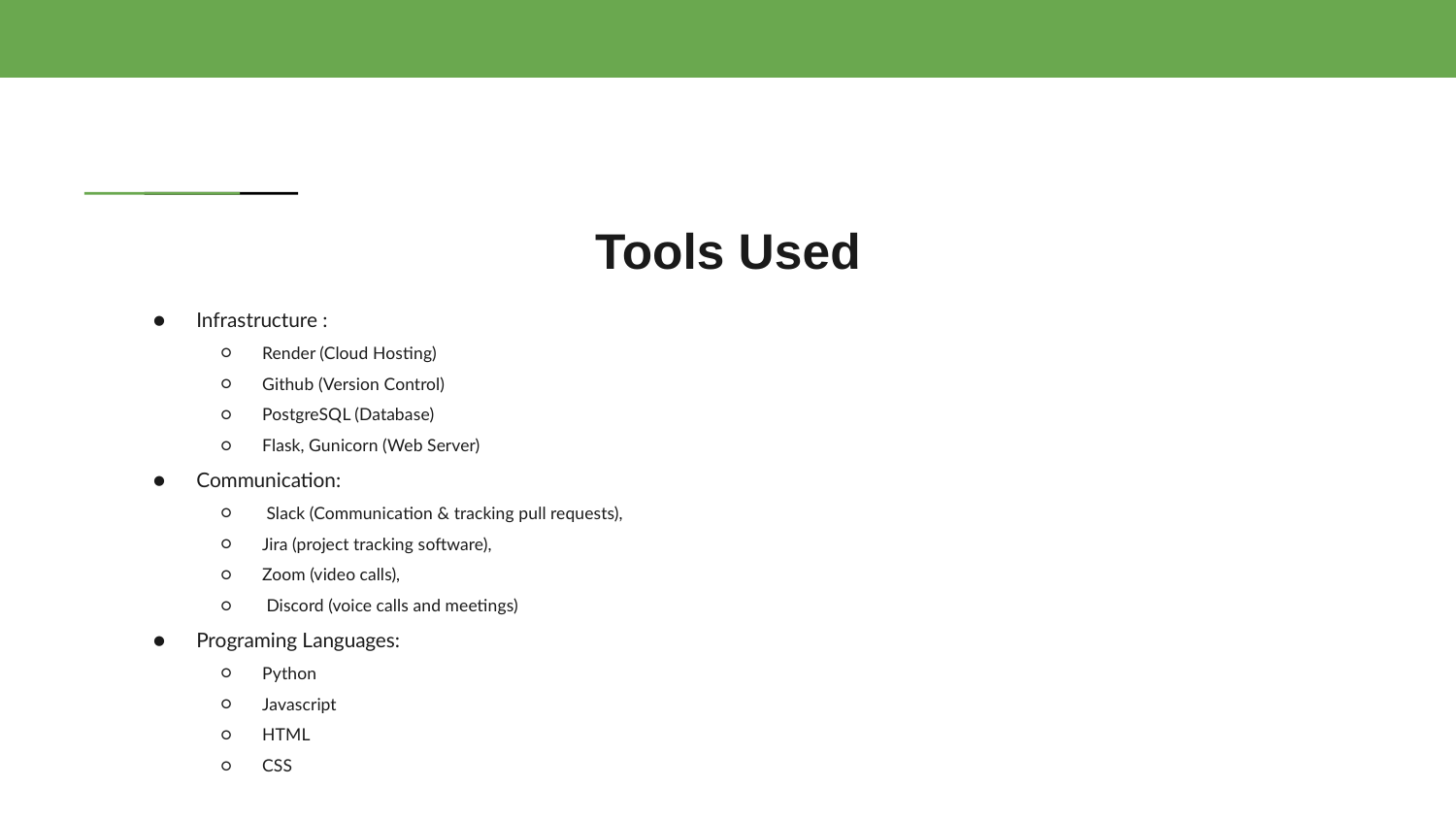

# Tools Used
Infrastructure :
Render (Cloud Hosting)
Github (Version Control)
PostgreSQL (Database)
Flask, Gunicorn (Web Server)
Communication:
 Slack (Communication & tracking pull requests),
Jira (project tracking software),
Zoom (video calls),
 Discord (voice calls and meetings)
Programing Languages:
Python
Javascript
HTML
CSS